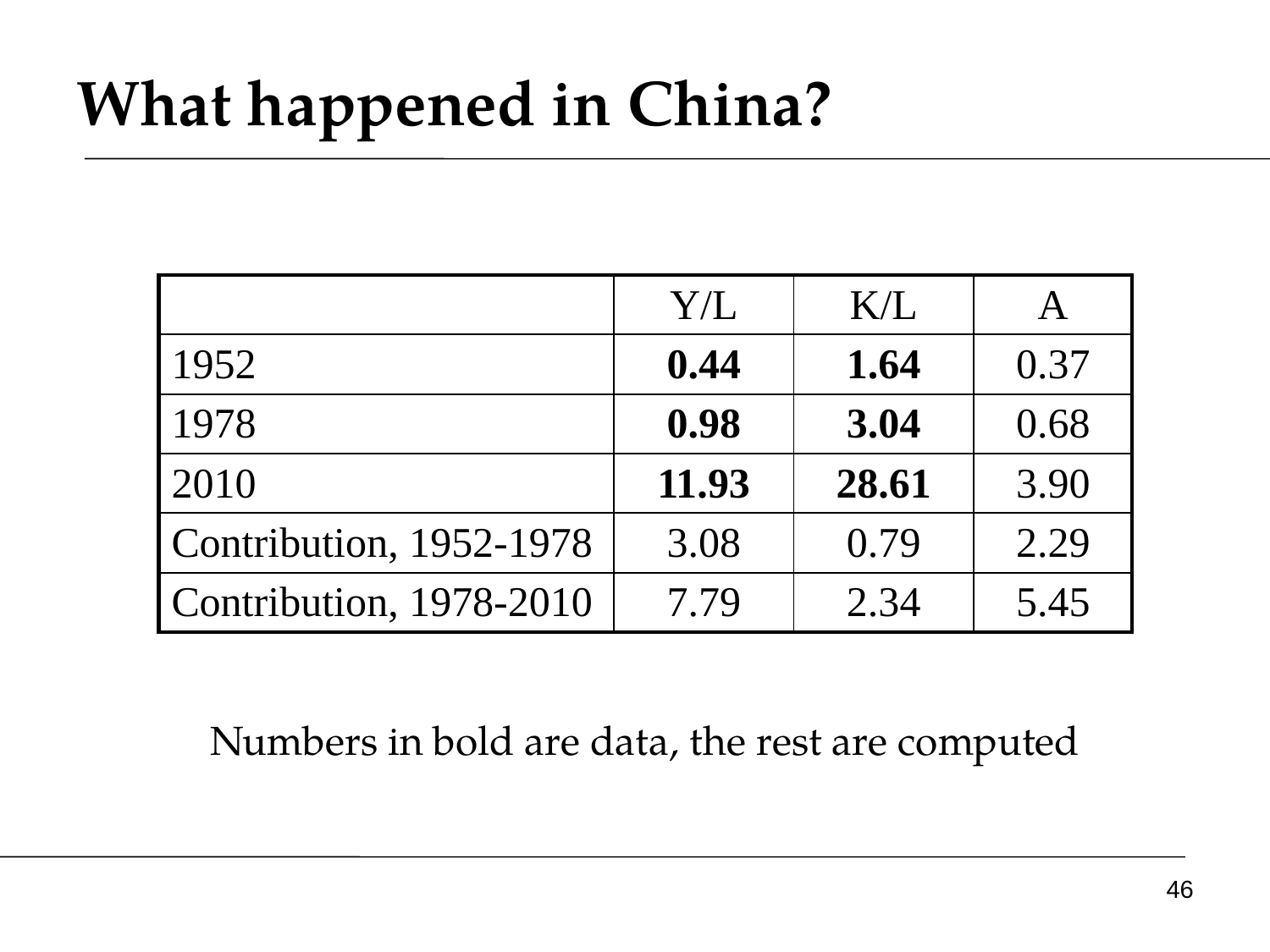

# What happened in China?
|  | Y/L | K/L | A |
| --- | --- | --- | --- |
| 1952 | 0.44 | 1.64 | 0.37 |
| 1978 | 0.98 | 3.04 | 0.68 |
| 2010 | 11.93 | 28.61 | 3.90 |
| Contribution, 1952-1978 | 3.08 | 0.79 | 2.29 |
| Contribution, 1978-2010 | 7.79 | 2.34 | 5.45 |
Numbers in bold are data, the rest are computed
46